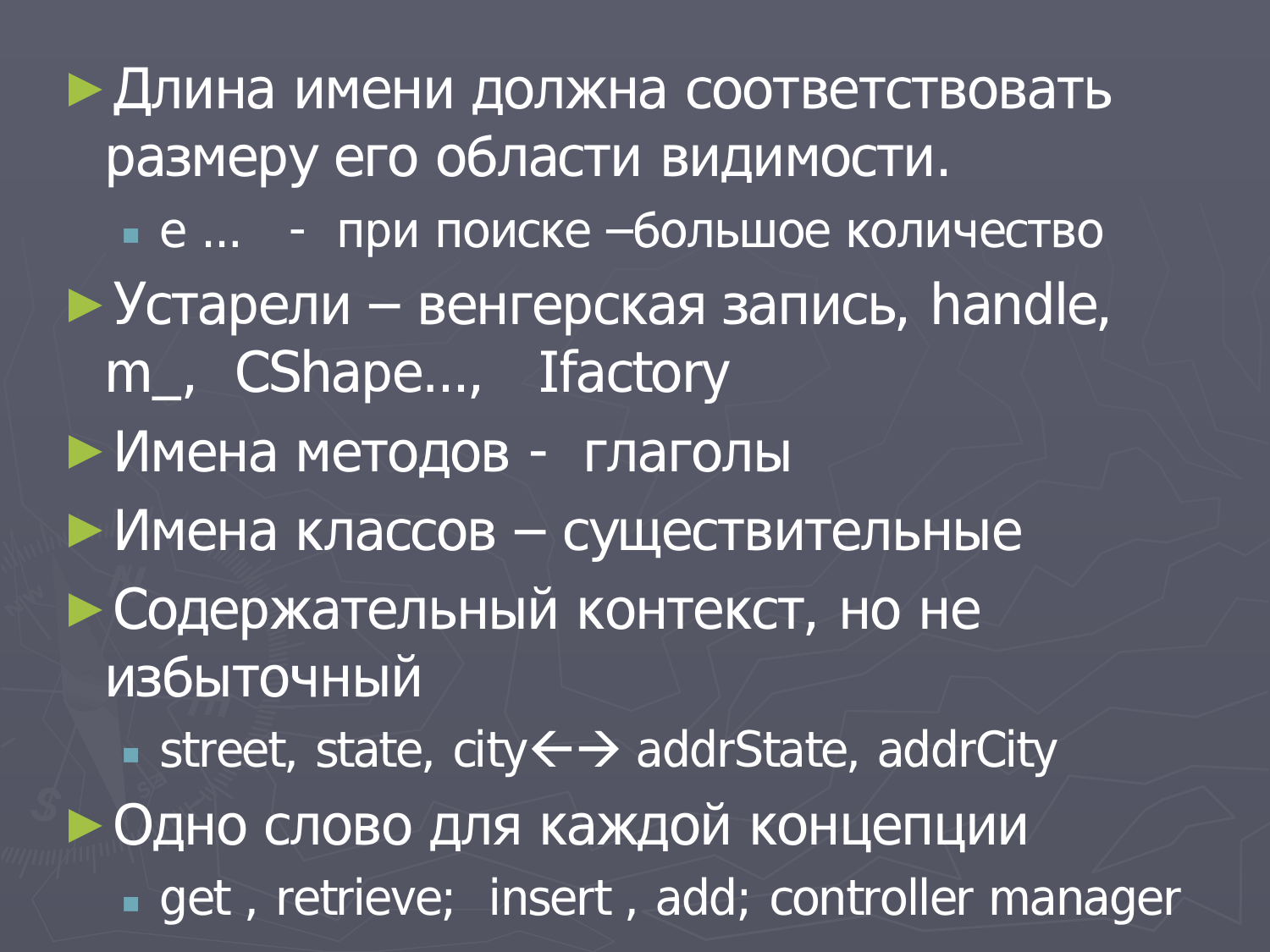

Длина имени должна соответствовать размеру его области видимости.
e …   -  при поиске –большое количество
Устарели – венгерская запись, handle, m_,  CShape…,   Ifactory
Имена методов -  глаголы
Имена классов – существительные
Cодержательный контекст, но не избыточный
street, state, city🡨🡪 addrState, addrCity
Одно слово для каждой концепции
get , retrieve;  insert , add; controller manager